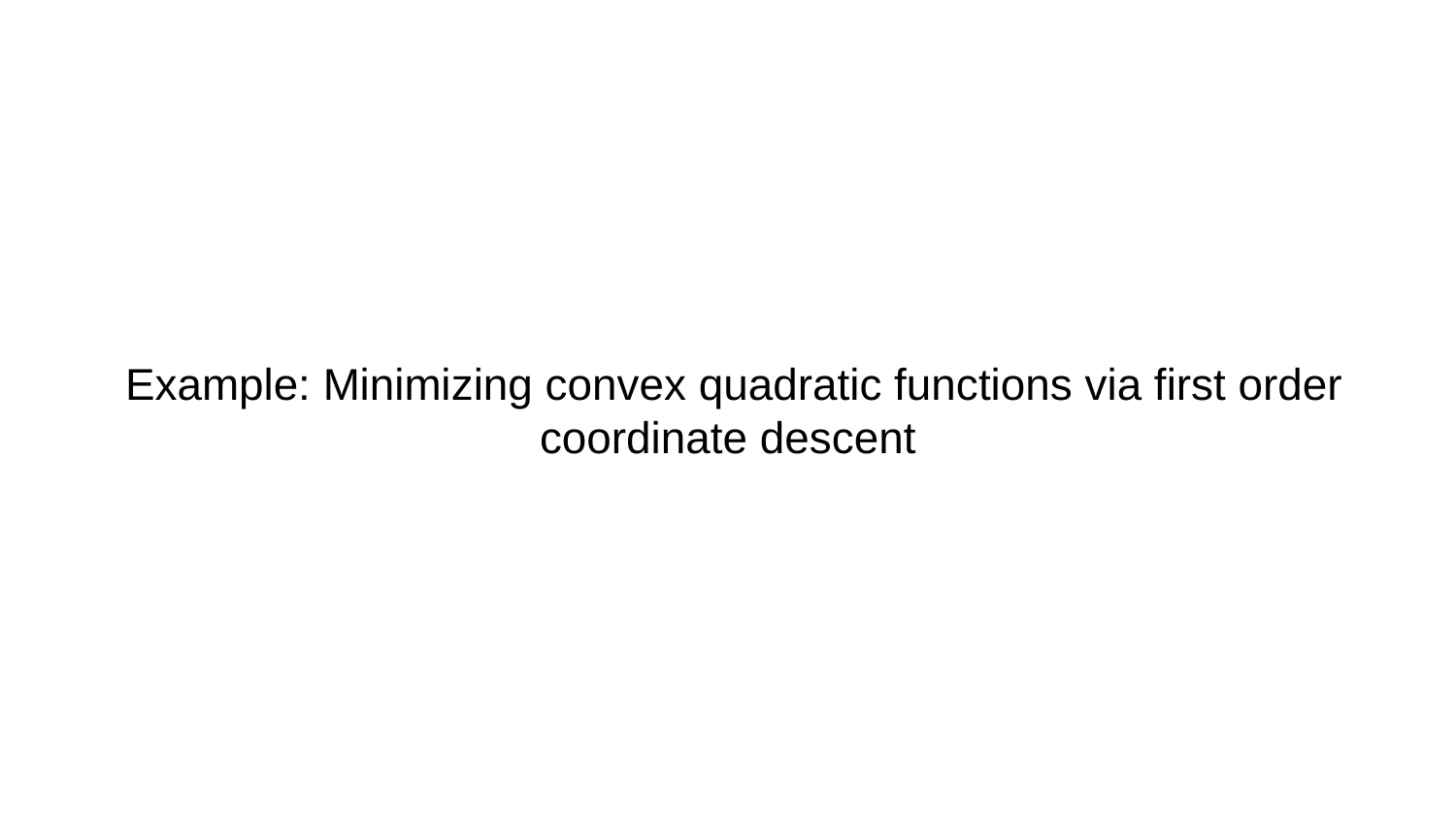

# Example: Minimizing convex quadratic functions via first order coordinate descent